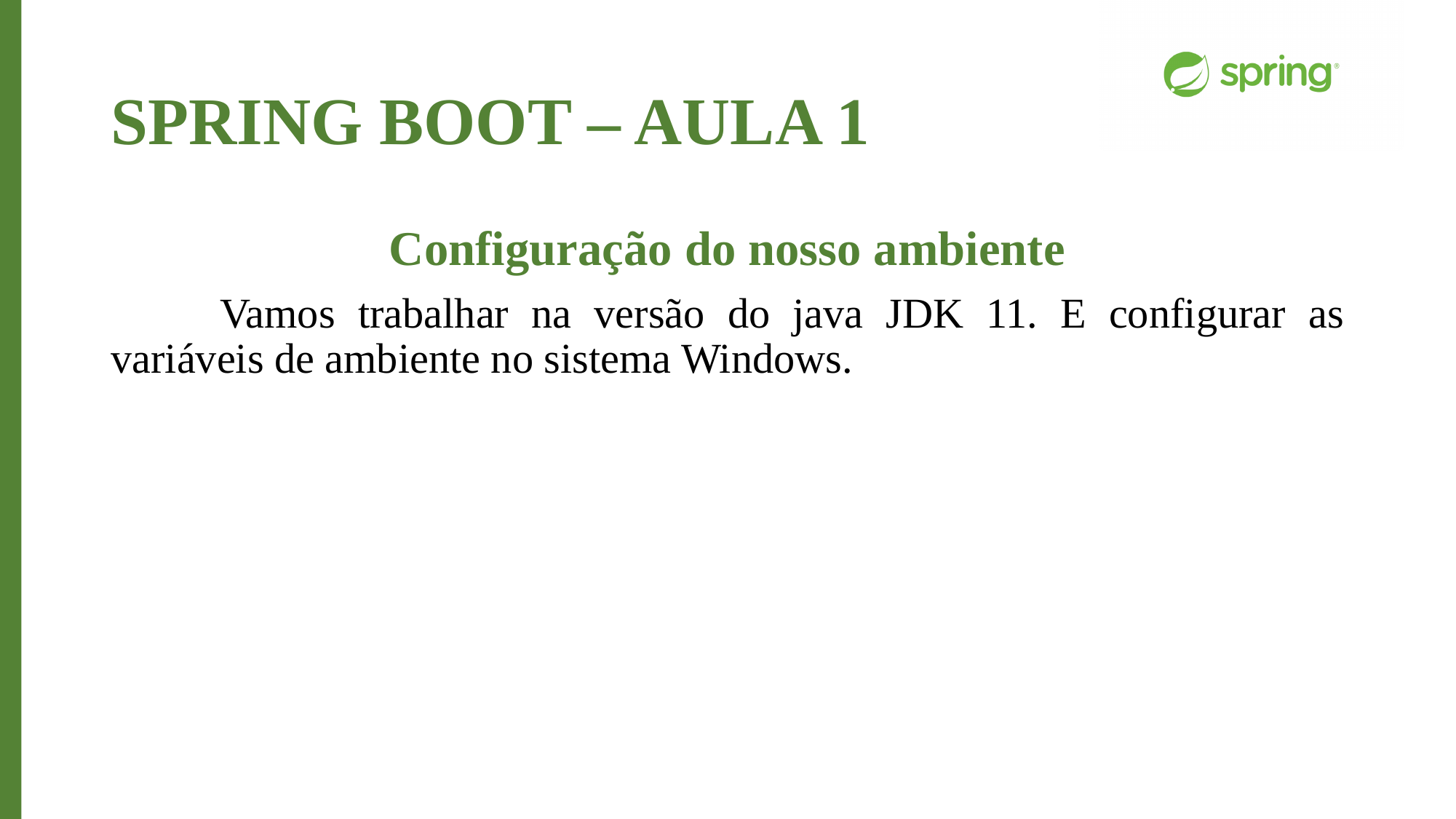

# SPRING BOOT – AULA 1
Configuração do nosso ambiente
	Vamos trabalhar na versão do java JDK 11. E configurar as variáveis de ambiente no sistema Windows.